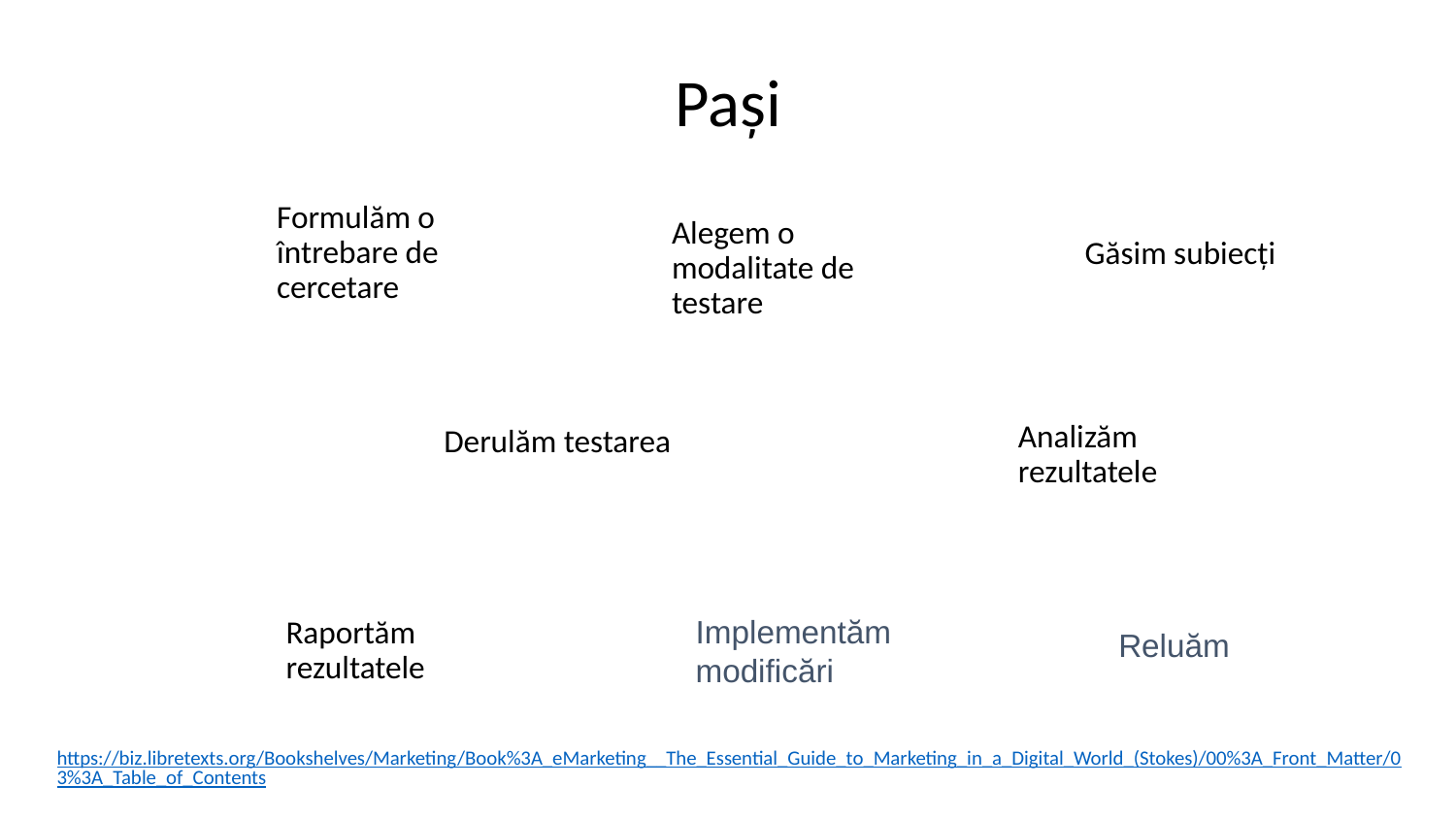

Pași
Găsim subiecți
Formulăm o întrebare de cercetare
Alegem o modalitate de testare
Derulăm testarea
Analizăm rezultatele
Reluăm
Raportăm rezultatele
Implementăm modificări
https://biz.libretexts.org/Bookshelves/Marketing/Book%3A_eMarketing__The_Essential_Guide_to_Marketing_in_a_Digital_World_(Stokes)/00%3A_Front_Matter/03%3A_Table_of_Contents